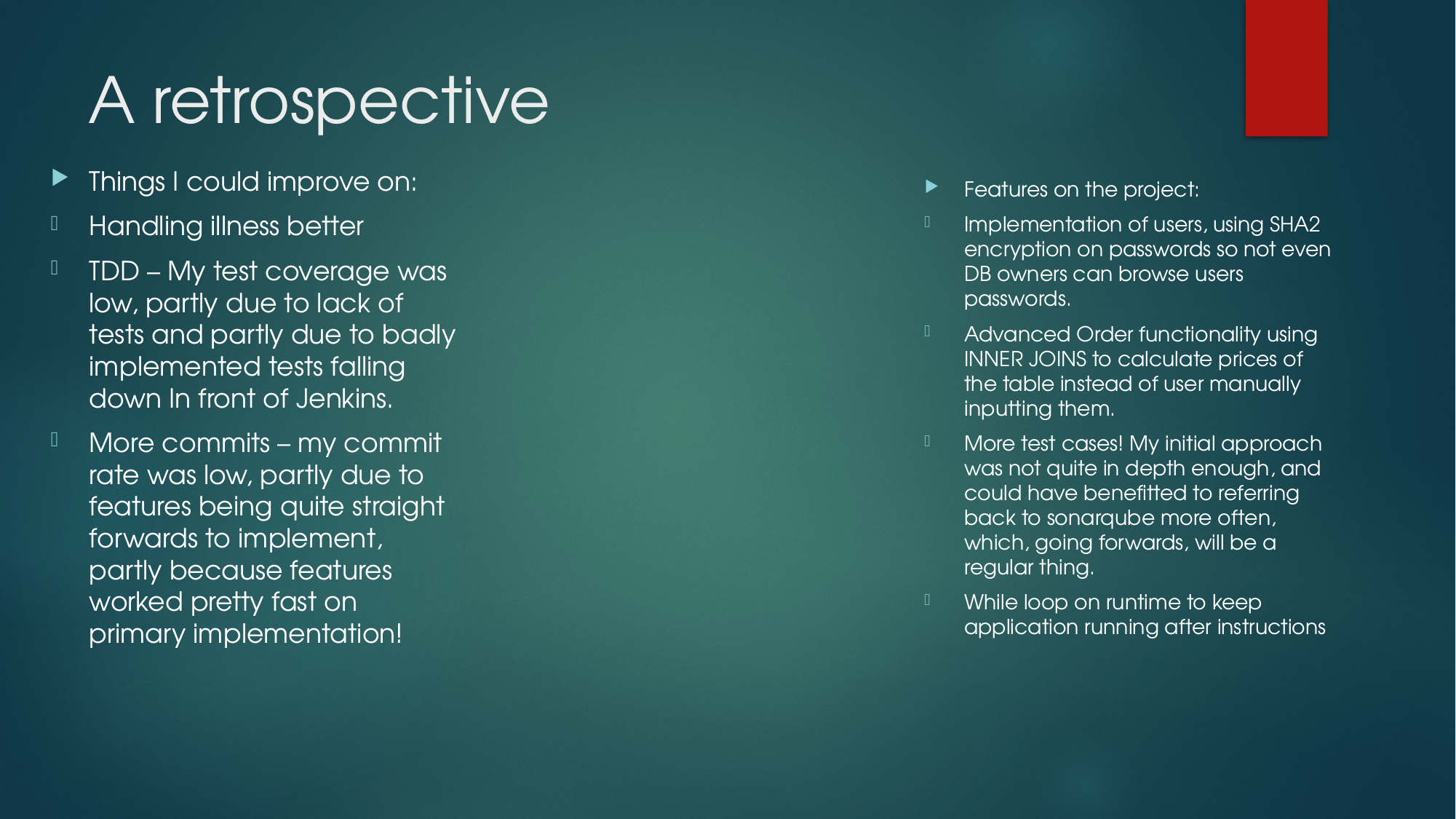

# A retrospective
Things I could improve on:
Handling illness better
TDD – My test coverage was low, partly due to lack of tests and partly due to badly implemented tests falling down In front of Jenkins.
More commits – my commit rate was low, partly due to features being quite straight forwards to implement, partly because features worked pretty fast on primary implementation!
Features on the project:
Implementation of users, using SHA2 encryption on passwords so not even DB owners can browse users passwords.
Advanced Order functionality using INNER JOINS to calculate prices of the table instead of user manually inputting them.
More test cases! My initial approach was not quite in depth enough, and could have benefitted to referring back to sonarqube more often, which, going forwards, will be a regular thing.
While loop on runtime to keep application running after instructions